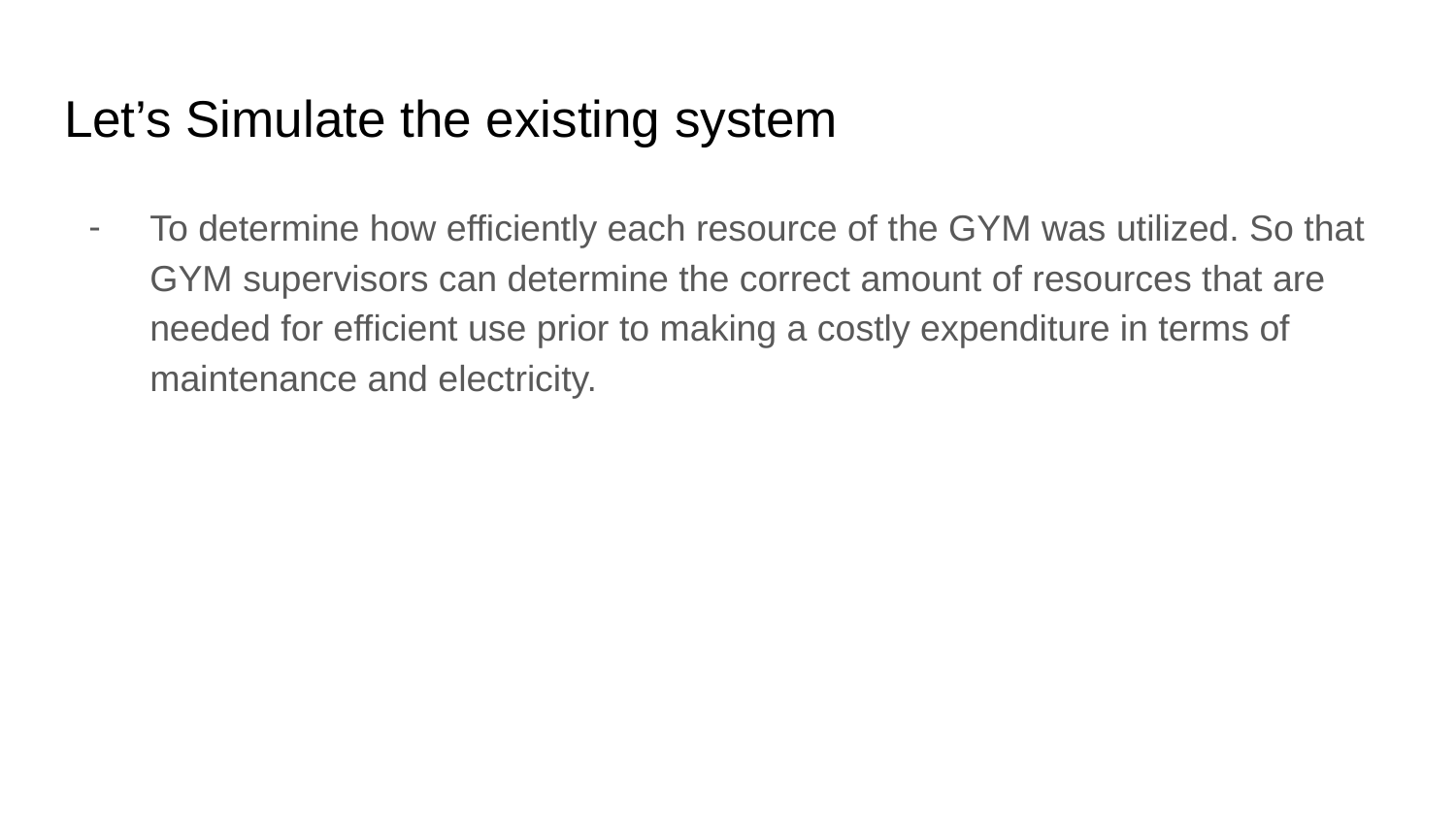

# Let’s Simulate the existing system
To determine how efficiently each resource of the GYM was utilized. So that GYM supervisors can determine the correct amount of resources that are needed for efficient use prior to making a costly expenditure in terms of maintenance and electricity.